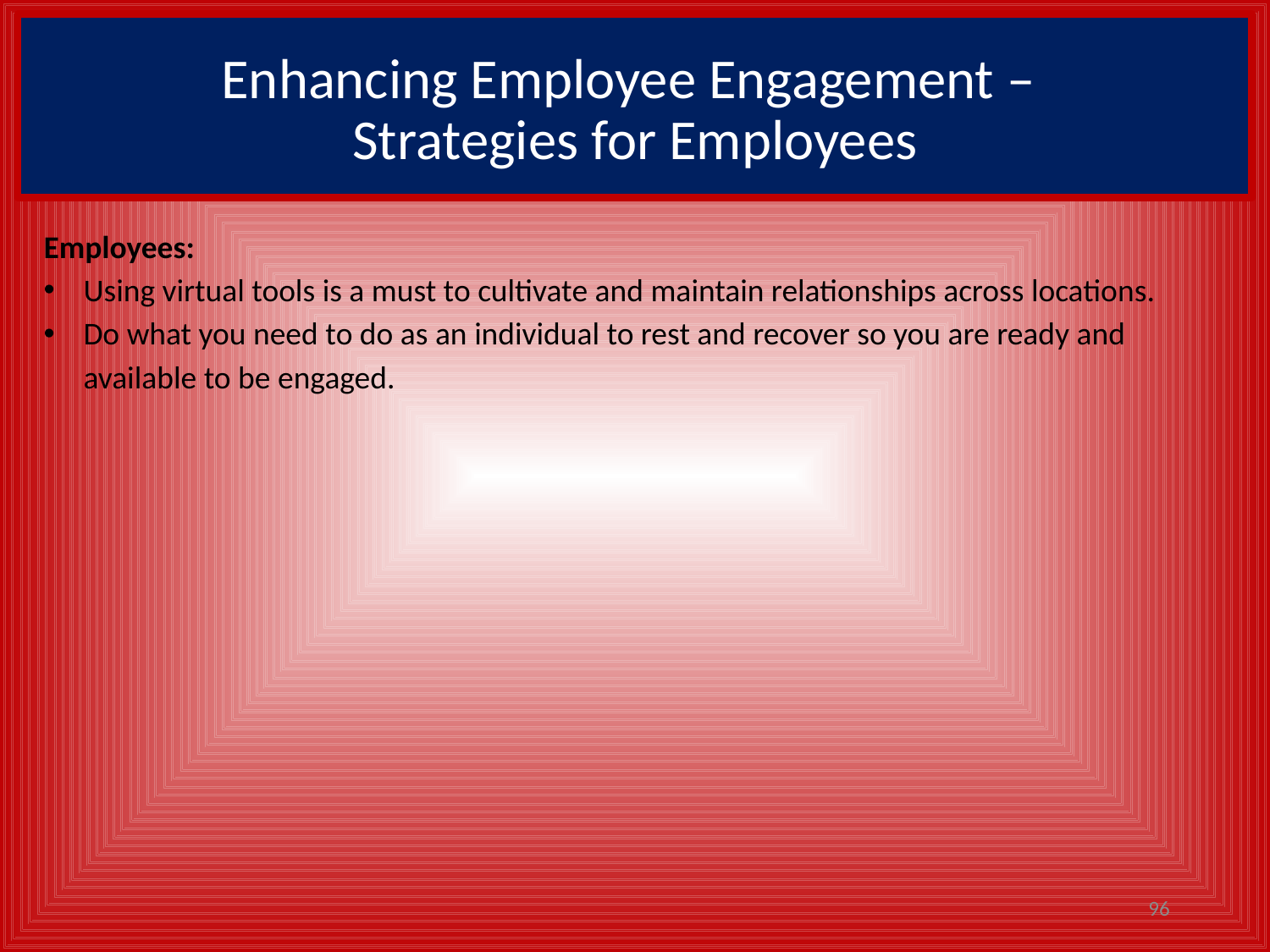

# Enhancing Employee Engagement – Strategies for Employees

Employees:
Using virtual tools is a must to cultivate and maintain relationships across locations.
Do what you need to do as an individual to rest and recover so you are ready and available to be engaged.
96